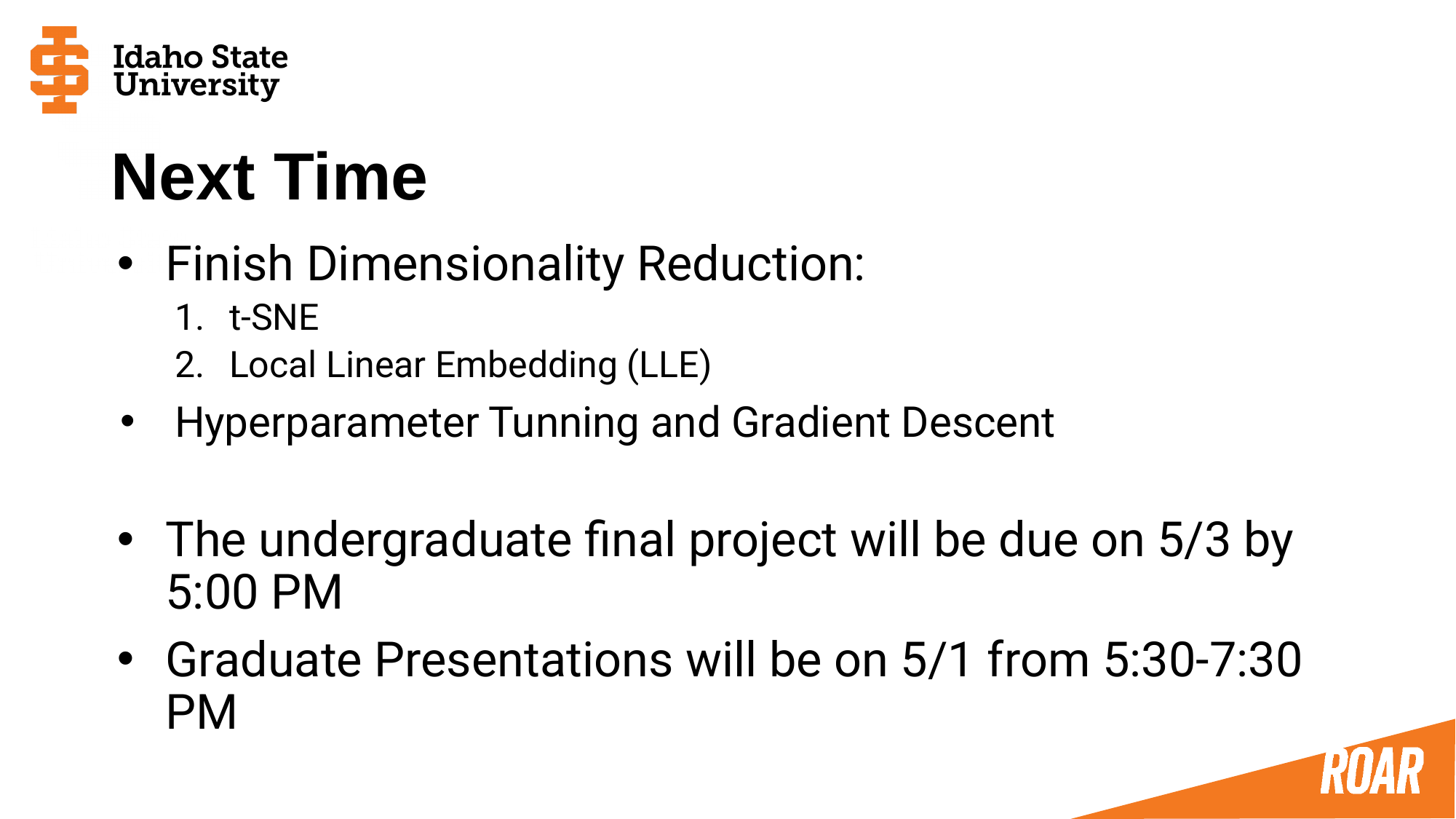

# Next Time
Finish Dimensionality Reduction:
t-SNE
Local Linear Embedding (LLE)
Hyperparameter Tunning and Gradient Descent

The undergraduate final project will be due on 5/3 by 5:00 PM
Graduate Presentations will be on 5/1 from 5:30-7:30 PM